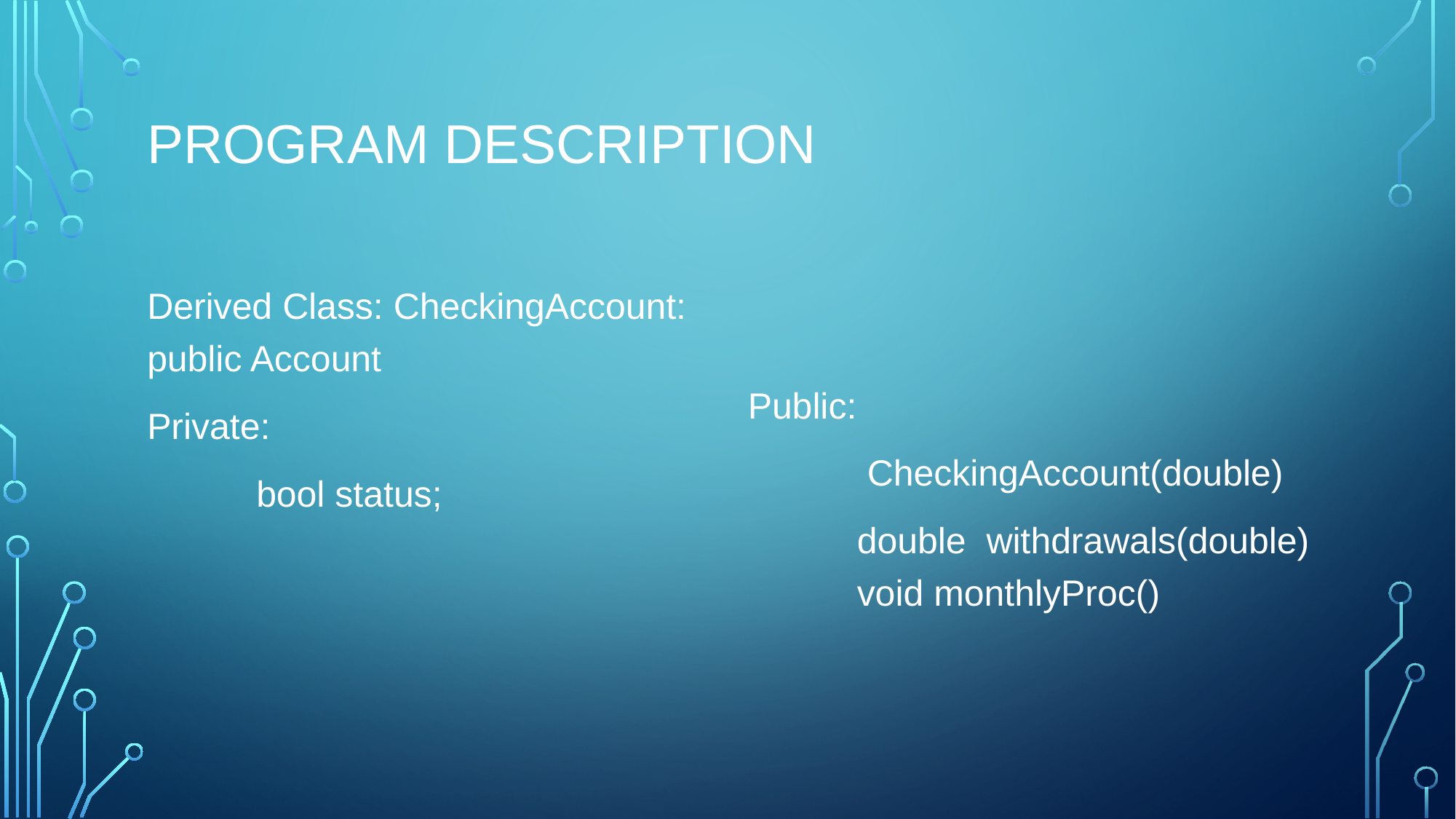

# Program description
Derived Class: CheckingAccount: public Account
Private:
	bool status;

Public:
	 CheckingAccount(double)
	double  withdrawals(double) 	void monthlyProc()